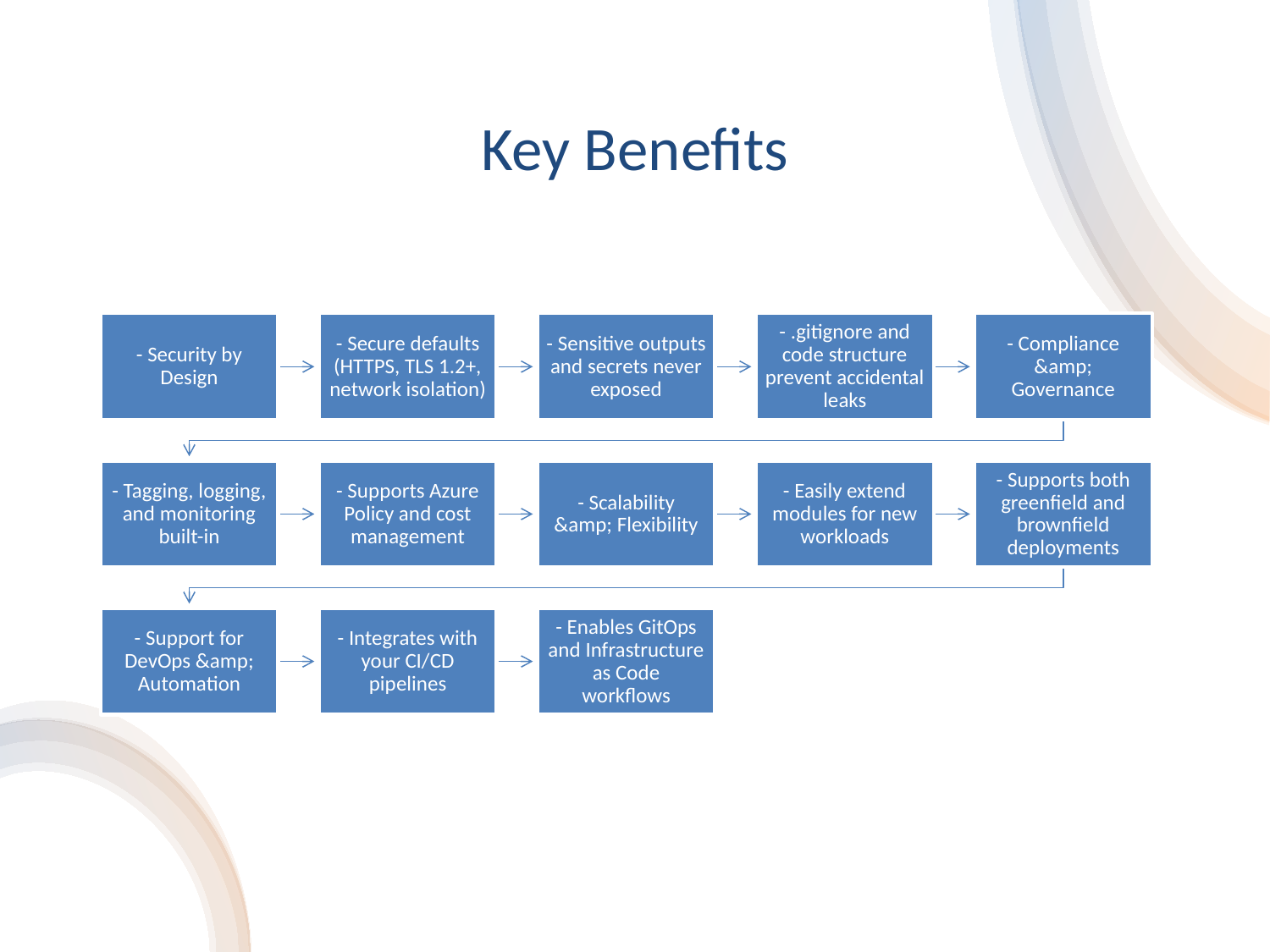

# Key Benefits

- Security by Design

- Secure defaults (HTTPS, TLS 1.2+, network isolation)

- Sensitive outputs and secrets never exposed

- .gitignore and code structure prevent accidental leaks

- Compliance &amp; Governance

- Tagging, logging, and monitoring built-in

- Supports Azure Policy and cost management

- Scalability &amp; Flexibility

- Easily extend modules for new workloads

- Supports both greenfield and brownfield deployments

- Support for DevOps &amp; Automation

- Integrates with your CI/CD pipelines
- Enables GitOps and Infrastructure as Code workflows